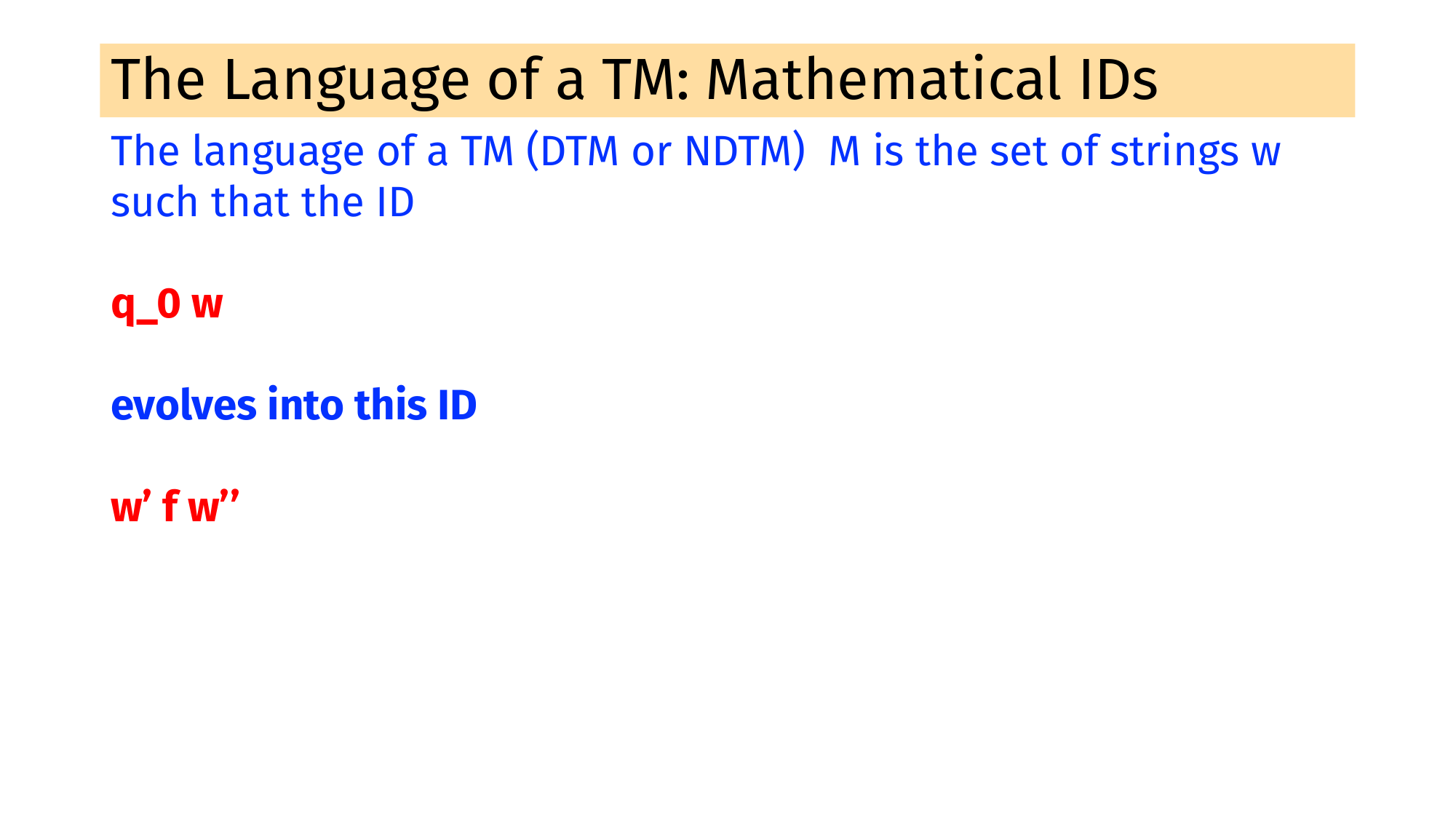

# The Language of a TM: Mathematical IDs
The language of a TM (DTM or NDTM)  M is the set of strings w such that the ID

q_0 w

evolves into this ID

w’ f w’’